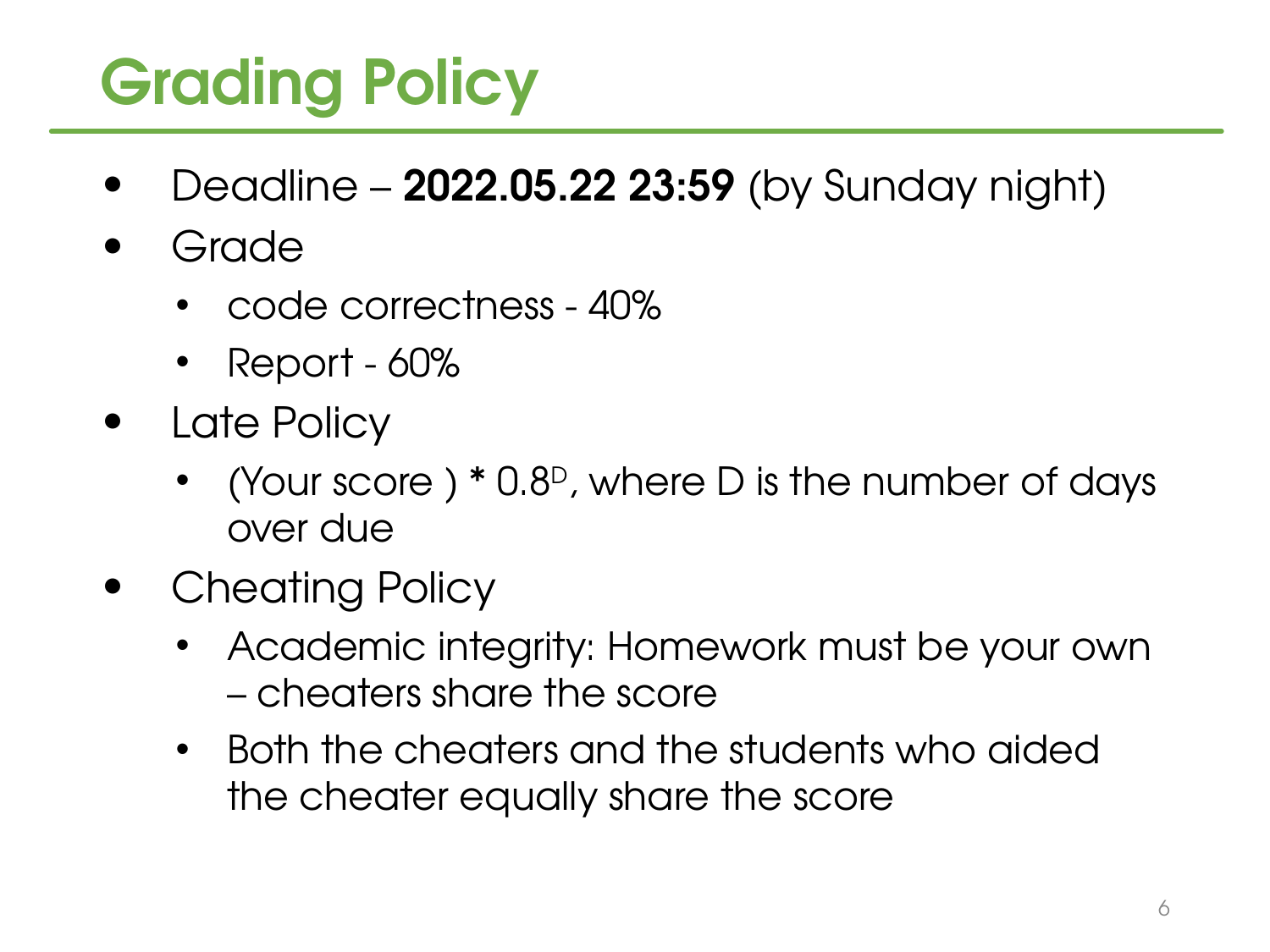

# Grading Policy
Deadline – 2022.05.22 23:59 (by Sunday night)
Grade
code correctness - 40%
Report - 60%
Late Policy
(Your score ) * 0.8D, where D is the number of days over due
Cheating Policy
Academic integrity: Homework must be your own – cheaters share the score
Both the cheaters and the students who aided the cheater equally share the score
6